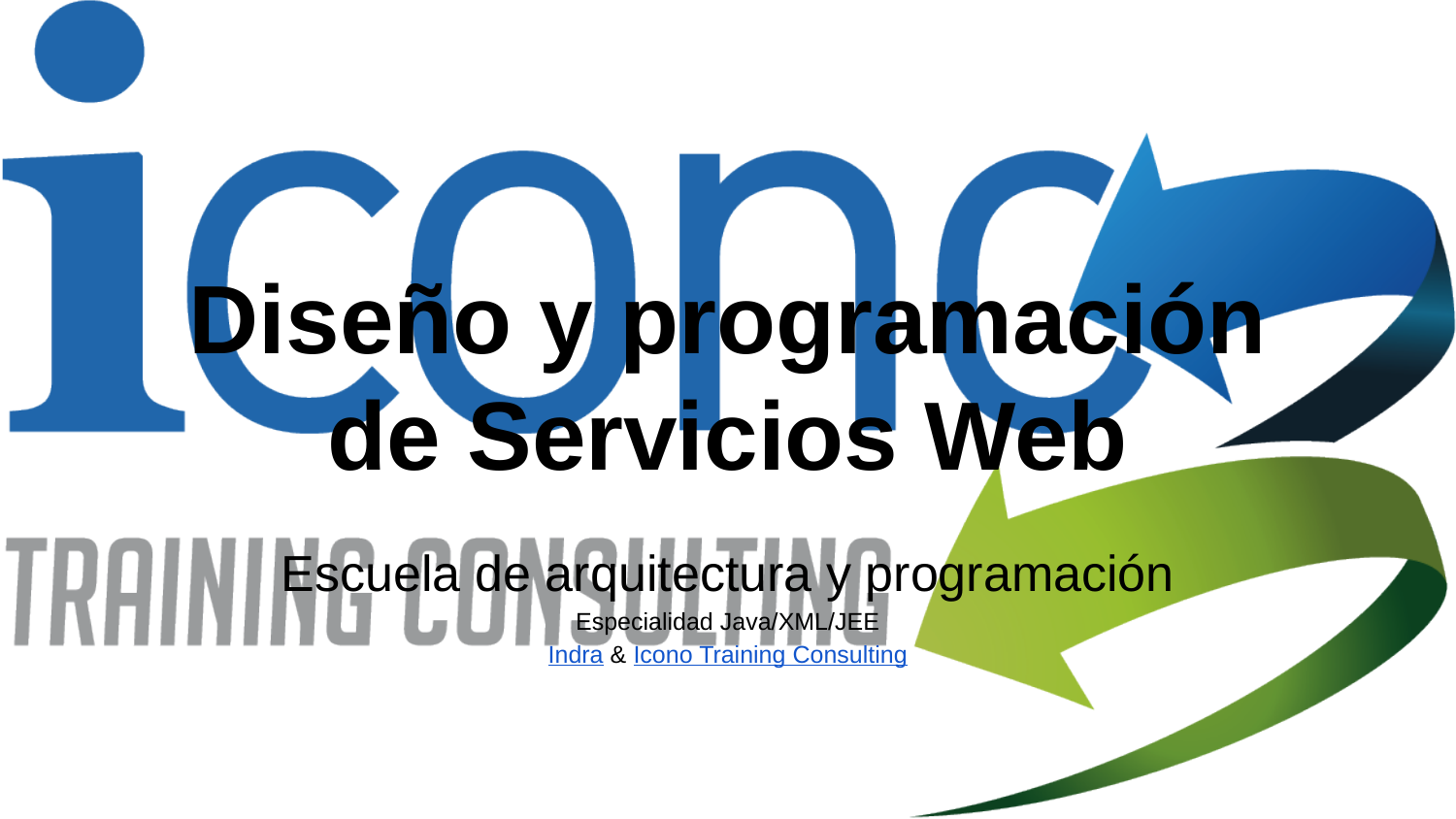

# Diseño y programación de Servicios Web
Escuela de arquitectura y programación
Especialidad Java/XML/JEE
Indra & Icono Training Consulting